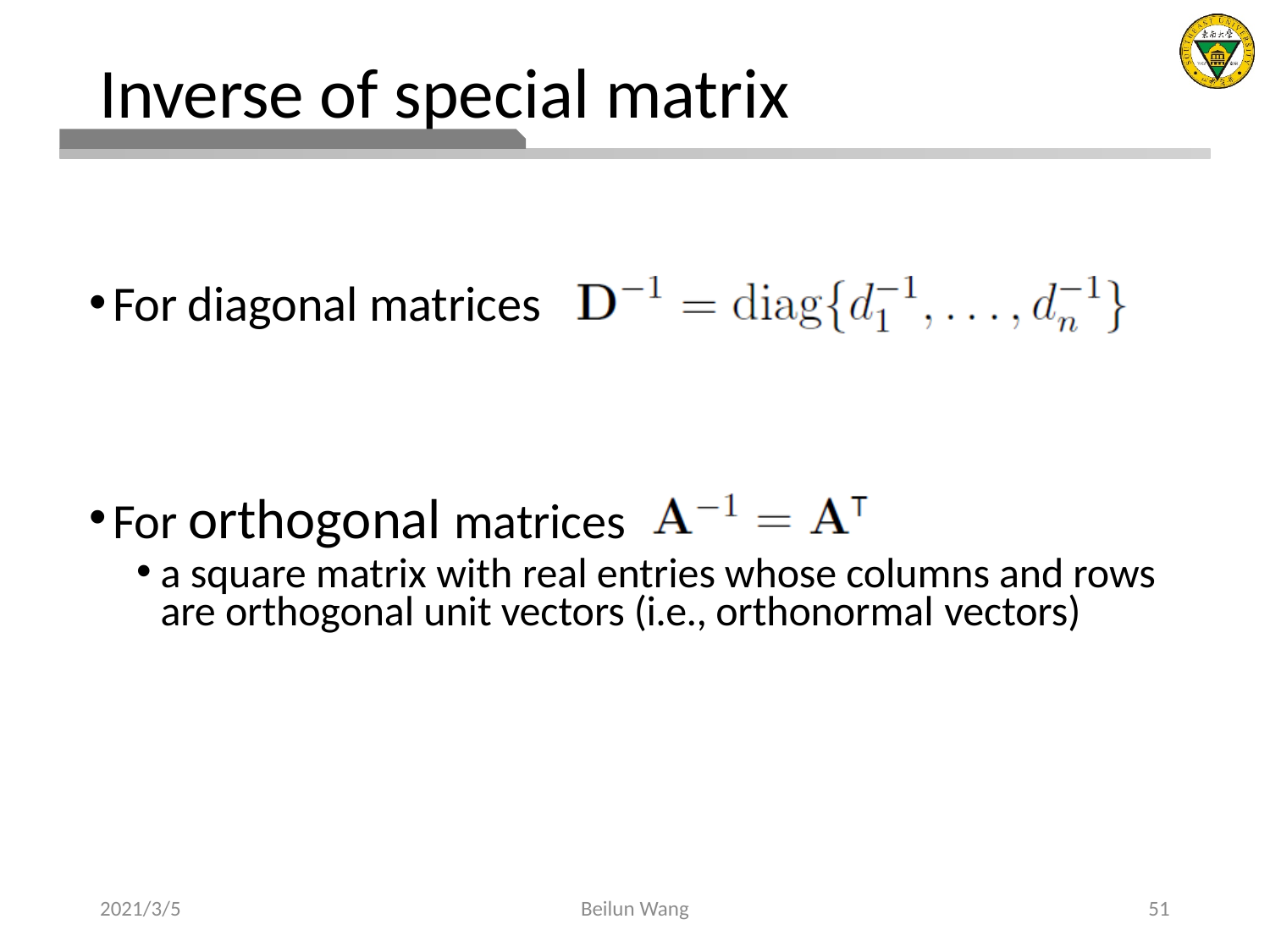

# Inverse of special matrix
For diagonal matrices

For orthogonal matrices
a square matrix with real entries whose columns and rows  are orthogonal unit vectors (i.e., orthonormal vectors)
2021/3/5
Beilun Wang
51